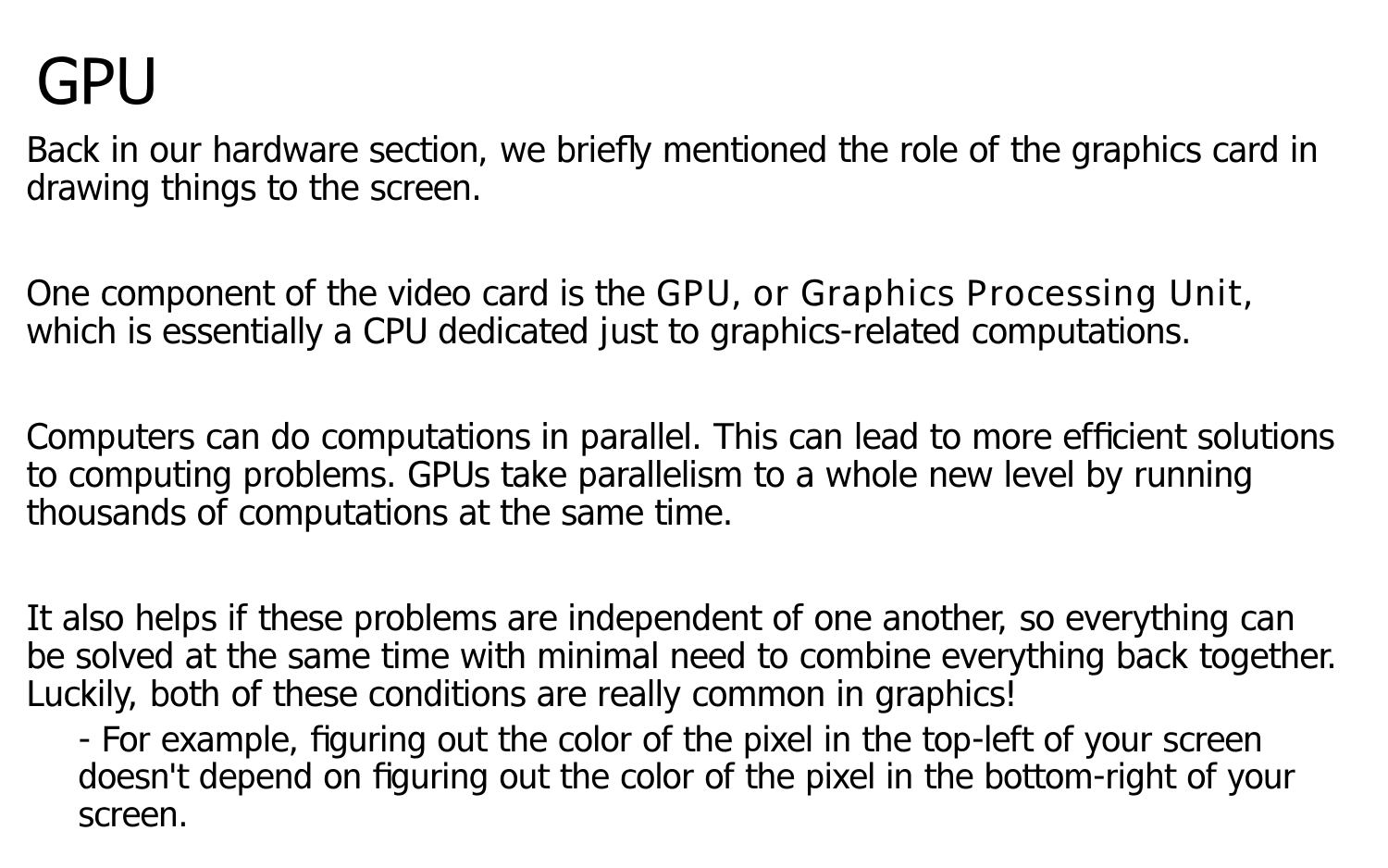

# GPU
Back in our hardware section, we briefly mentioned the role of the graphics card in drawing things to the screen.

One component of the video card is the GPU, or Graphics Processing Unit, which is essentially a CPU dedicated just to graphics-related computations.

Computers can do computations in parallel. This can lead to more efficient solutions to computing problems. GPUs take parallelism to a whole new level by running thousands of computations at the same time.

It also helps if these problems are independent of one another, so everything can be solved at the same time with minimal need to combine everything back together. Luckily, both of these conditions are really common in graphics!
- For example, figuring out the color of the pixel in the top-left of your screen doesn't depend on figuring out the color of the pixel in the bottom-right of your screen.